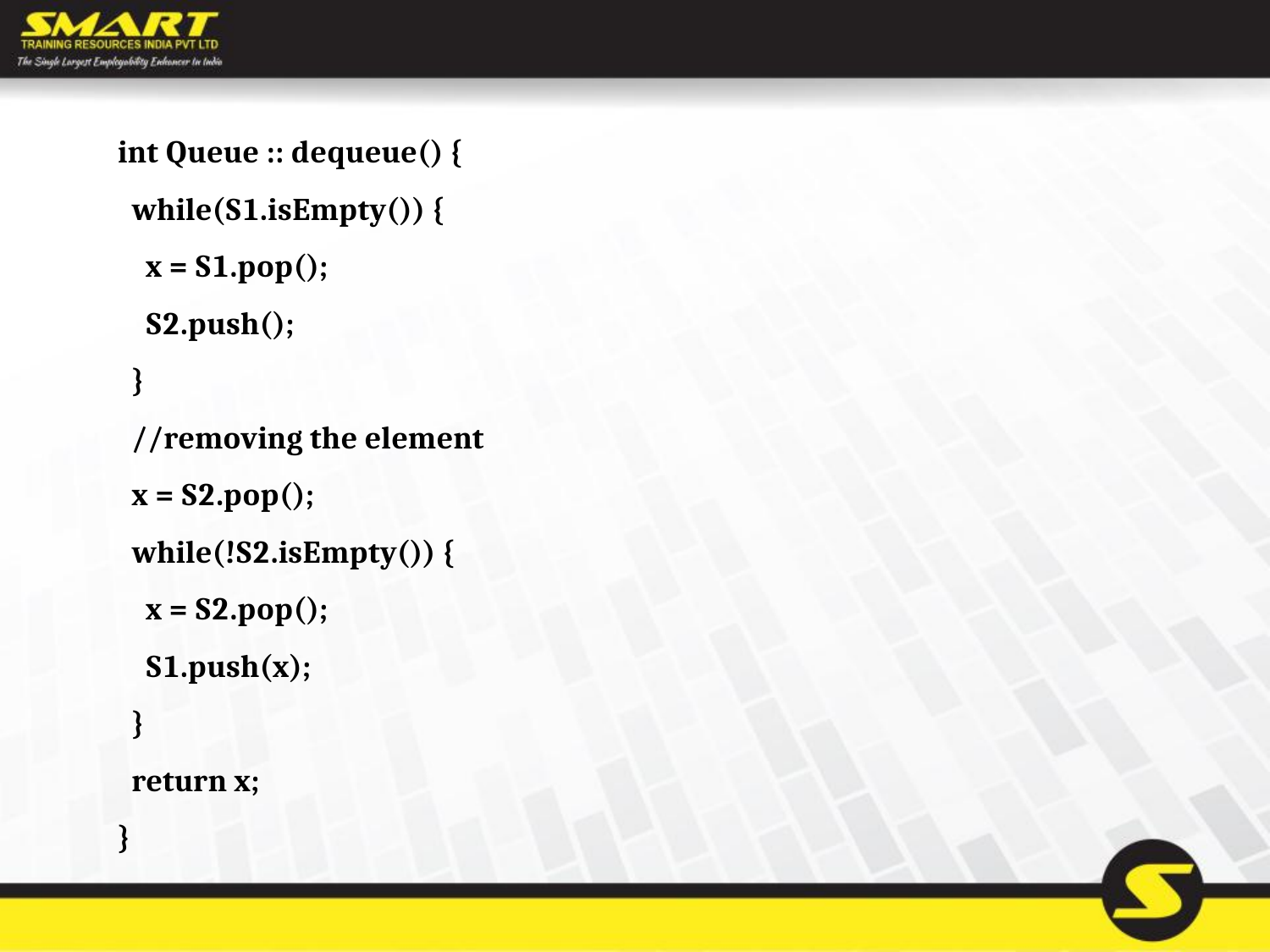

int Queue :: dequeue() {
  while(S1.isEmpty()) {
    x = S1.pop();
    S2.push();
  }
  //removing the element
  x = S2.pop();
  while(!S2.isEmpty()) {
    x = S2.pop();
    S1.push(x);
  }
  return x;
}